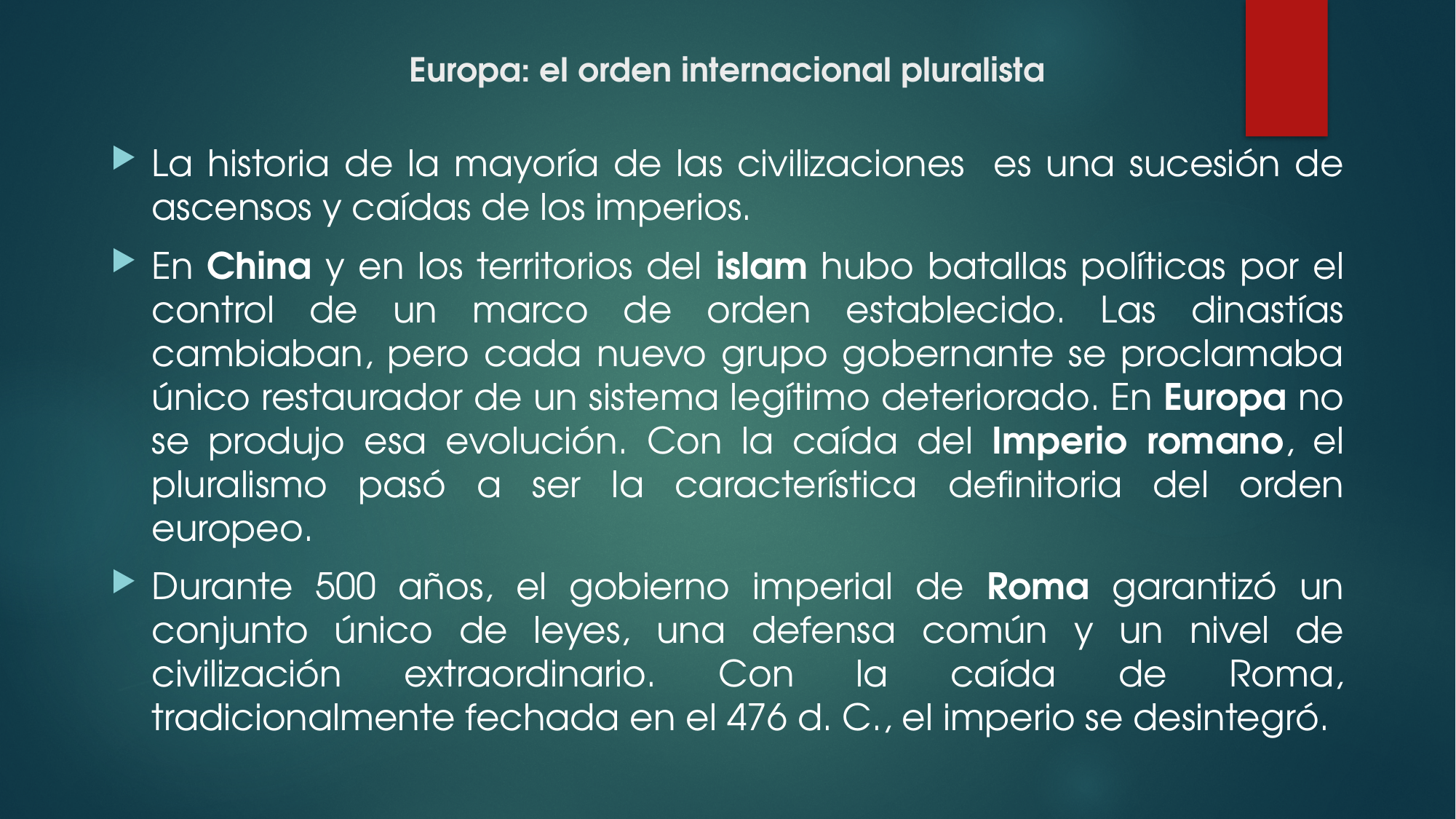

# Europa: el orden internacional pluralista
La historia de la mayoría de las civilizaciones  es una sucesión de ascensos y caídas de los imperios.
En China y en los territorios del islam hubo batallas políticas por el control de un marco de orden establecido. Las dinastías cambiaban, pero cada nuevo grupo gobernante se proclamaba único restaurador de un sistema legítimo deteriorado. En Europa no se produjo esa evolución. Con la caída del Imperio romano, el pluralismo pasó a ser la característica definitoria del orden europeo.
Durante 500 años, el gobierno imperial de Roma garantizó un conjunto único de leyes, una defensa común y un nivel de civilización extraordinario. Con la caída de Roma, tradicionalmente fechada en el 476 d. C., el imperio se desintegró.